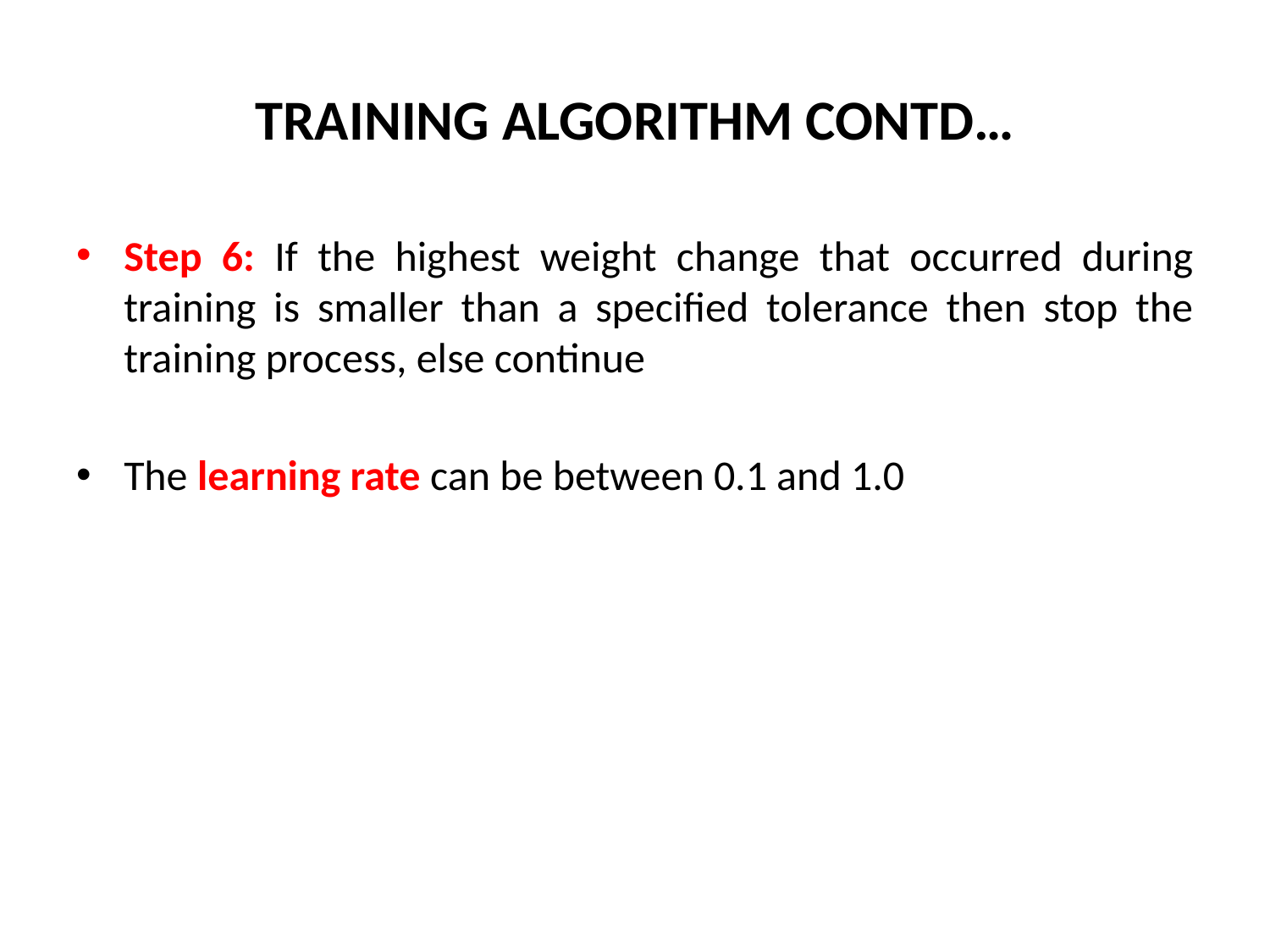

# TRAINING ALGORITHM CONTD…
Step 6: If the highest weight change that occurred during training is smaller than a specified tolerance then stop the training process, else continue

The learning rate can be between 0.1 and 1.0